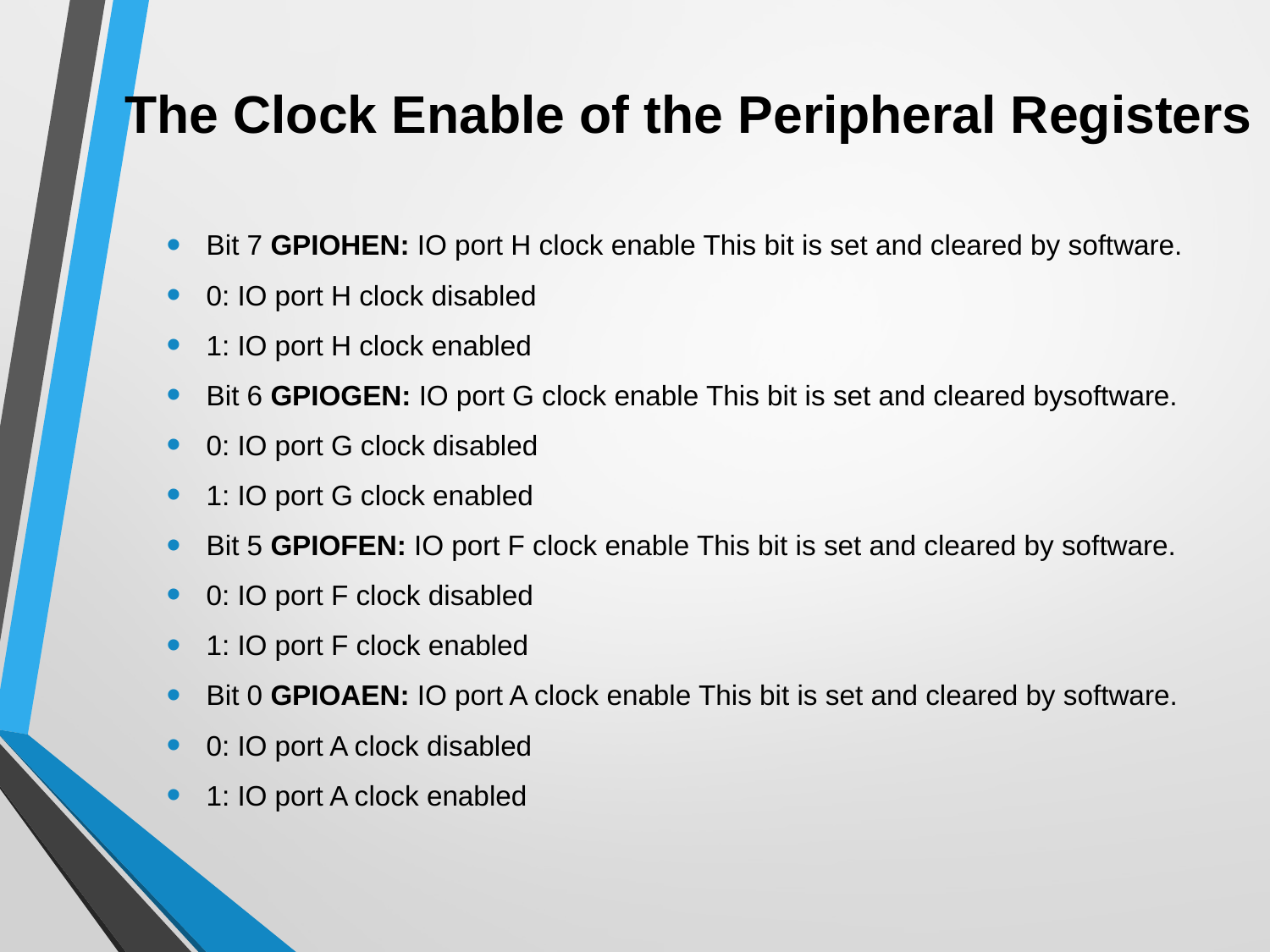

The Clock Enable of the Peripheral Registers
Bit 7 GPIOHEN: IO port H clock enable This bit is set and cleared by software.
0: IO port H clock disabled
1: IO port H clock enabled
Bit 6 GPIOGEN: IO port G clock enable This bit is set and cleared bysoftware.
0: IO port G clock disabled
1: IO port G clock enabled
Bit 5 GPIOFEN: IO port F clock enable This bit is set and cleared by software.
0: IO port F clock disabled
1: IO port F clock enabled
Bit 0 GPIOAEN: IO port A clock enable This bit is set and cleared by software.
0: IO port A clock disabled
1: IO port A clock enabled
#